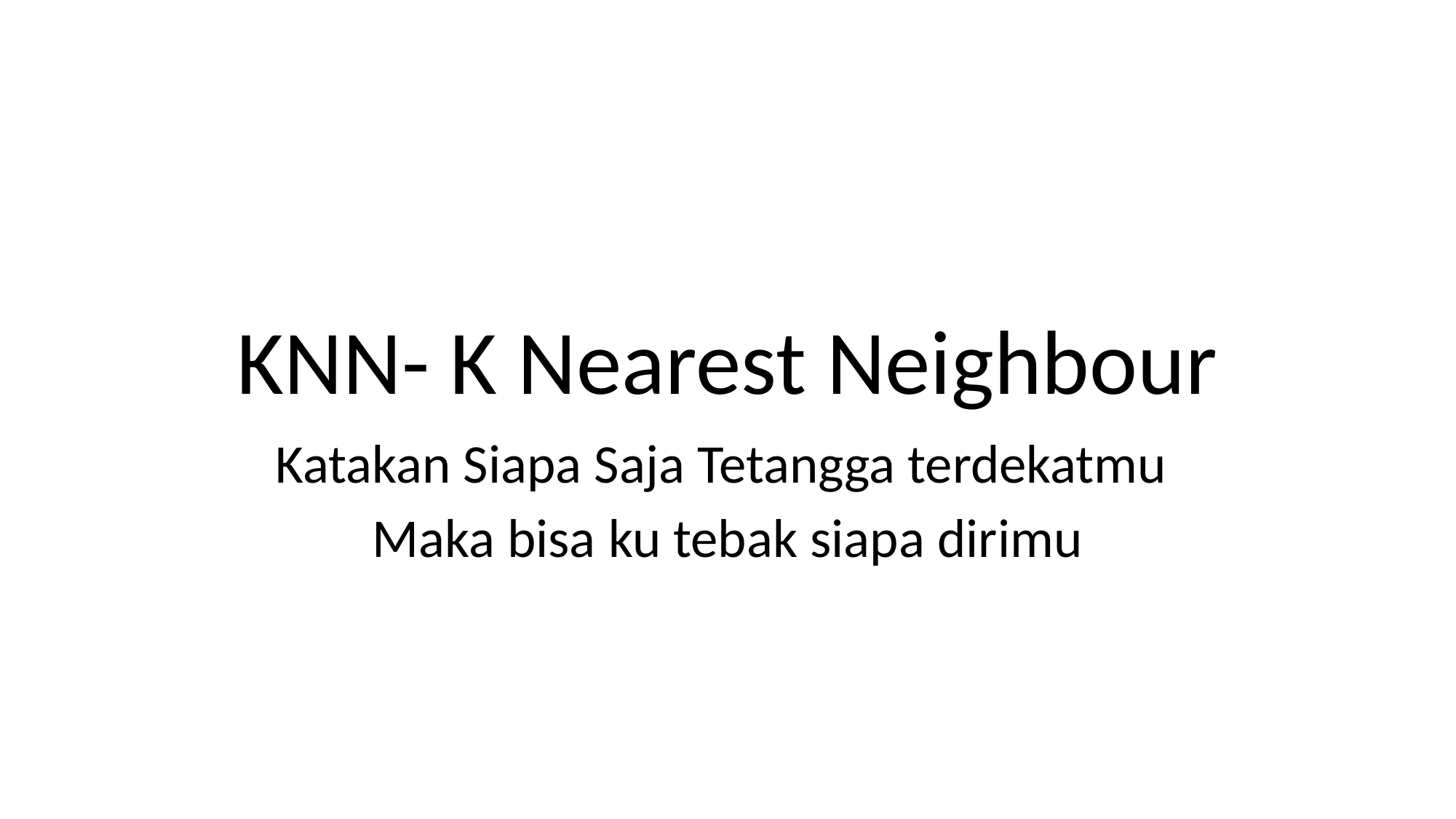

# KNN- K Nearest Neighbour
Katakan Siapa Saja Tetangga terdekatmu
Maka bisa ku tebak siapa dirimu